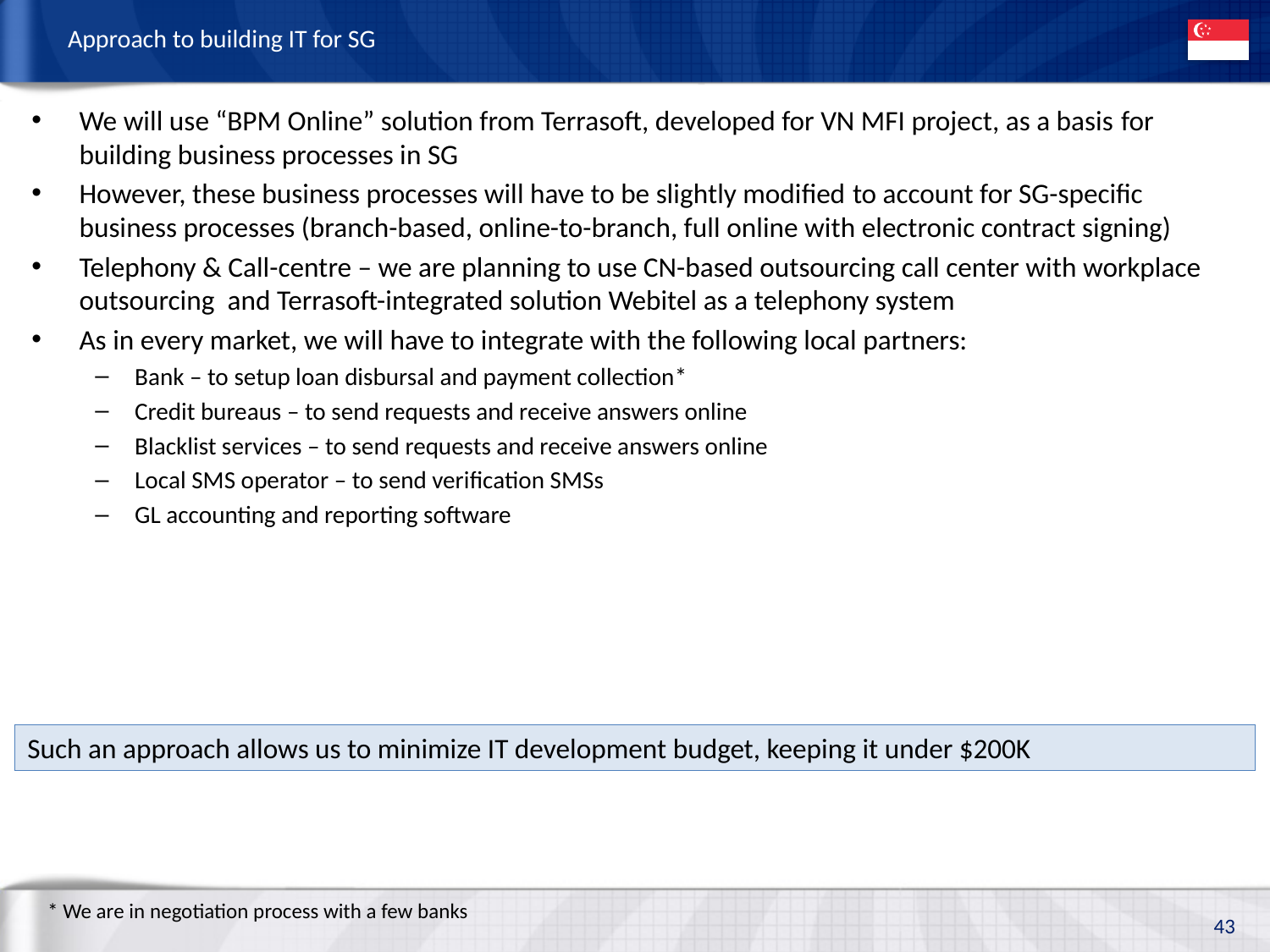

# Approach to building IT for SG
We will use “BPM Online” solution from Terrasoft, developed for VN MFI project, as a basis for building business processes in SG
However, these business processes will have to be slightly modified to account for SG-specific business processes (branch-based, online-to-branch, full online with electronic contract signing)
Telephony & Call-centre – we are planning to use CN-based outsourcing call center with workplace outsourcing  and Terrasoft-integrated solution Webitel as a telephony system
As in every market, we will have to integrate with the following local partners:
Bank – to setup loan disbursal and payment collection*
Credit bureaus – to send requests and receive answers online
Blacklist services – to send requests and receive answers online
Local SMS operator – to send verification SMSs
GL accounting and reporting software
Such an approach allows us to minimize IT development budget, keeping it under $200K
* We are in negotiation process with a few banks
43